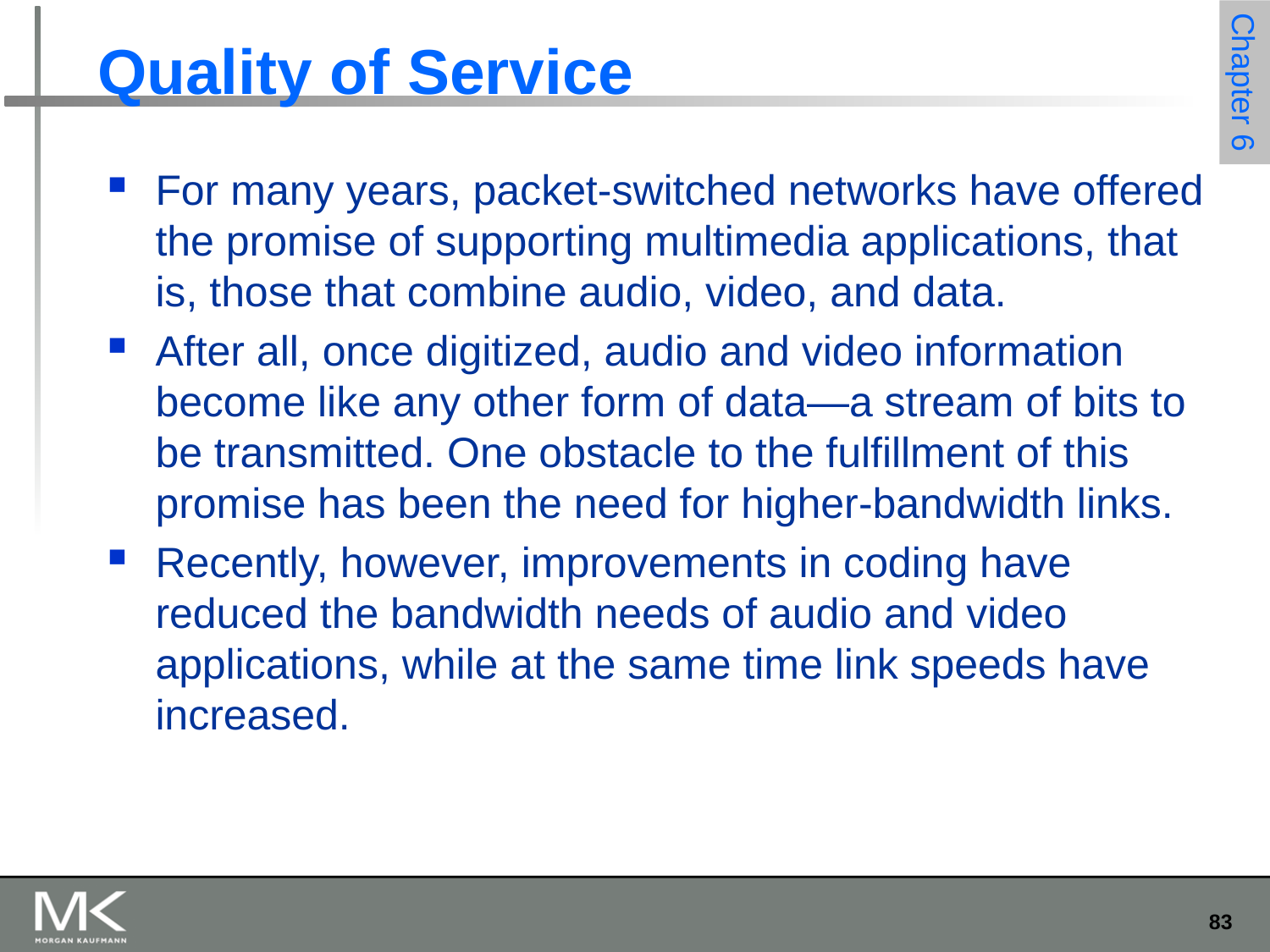

# Quality of Service
For many years, packet-switched networks have offered the promise of supporting multimedia applications, that is, those that combine audio, video, and data.
After all, once digitized, audio and video information become like any other form of data—a stream of bits to be transmitted. One obstacle to the fulfillment of this promise has been the need for higher-bandwidth links.
Recently, however, improvements in coding have reduced the bandwidth needs of audio and video applications, while at the same time link speeds have increased.